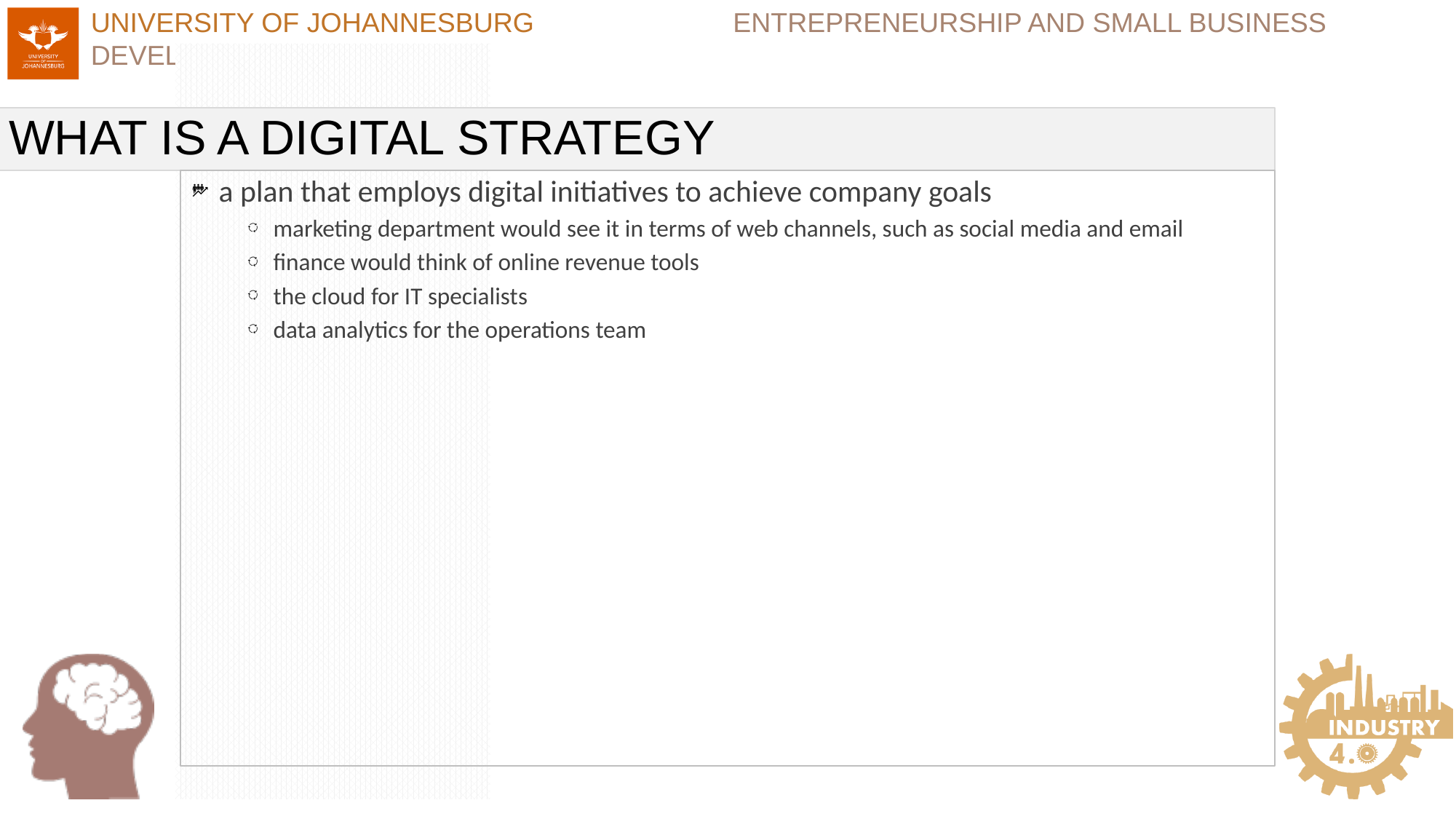

# WHAT IS A DIGITAL STRATEGY
a plan that employs digital initiatives to achieve company goals
marketing department would see it in terms of web channels, such as social media and email
finance would think of online revenue tools
the cloud for IT specialists
data analytics for the operations team